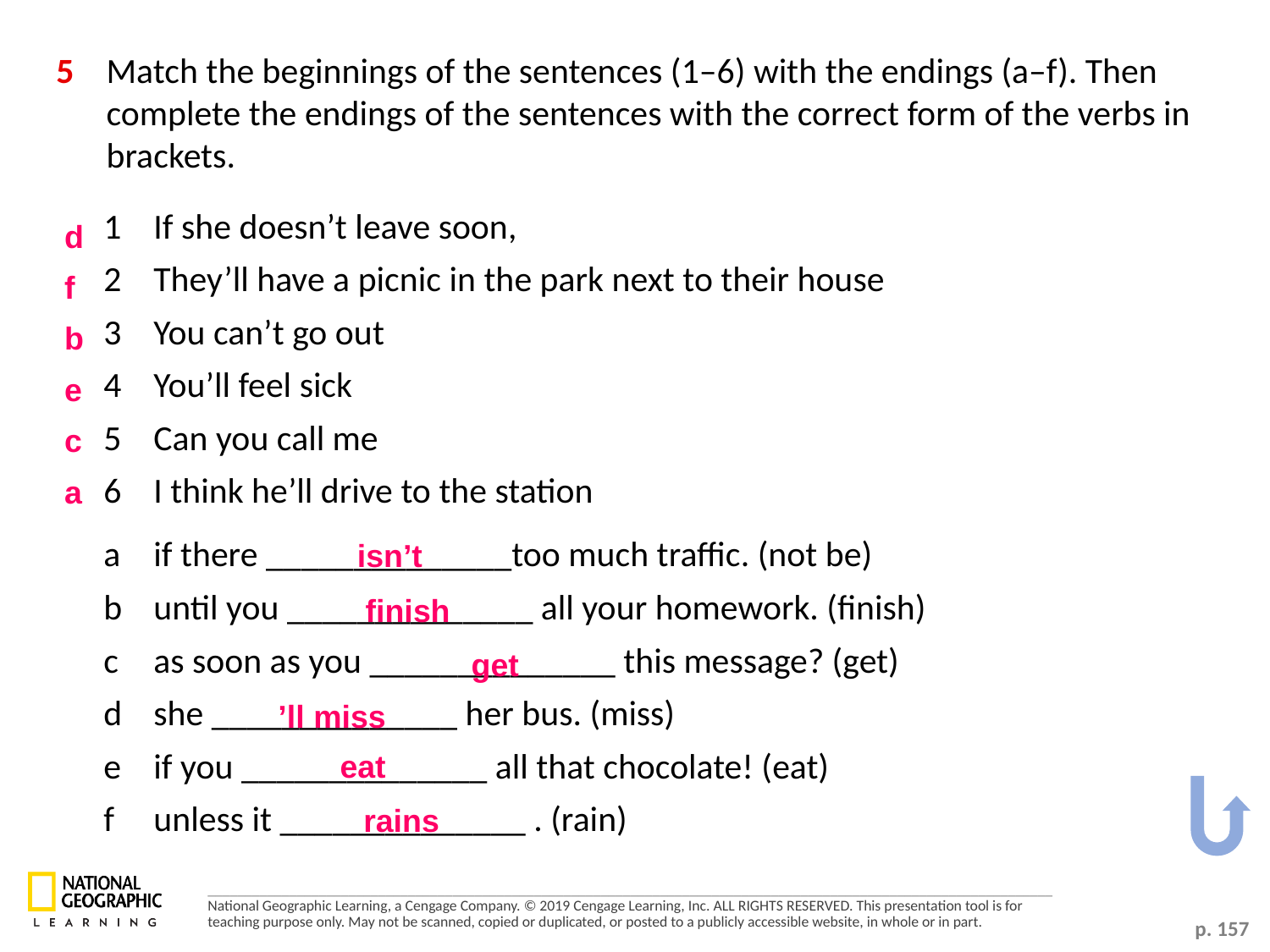

5	Match the beginnings of the sentences (1–6) with the endings (a–f). Then complete the endings of the sentences with the correct form of the verbs in brackets.
1 	If she doesn’t leave soon,
2 	They’ll have a picnic in the park next to their house
3 	You can’t go out
4 	You’ll feel sick
5 	Can you call me
6 	I think he’ll drive to the station
a 	if there ______________too much traffic. (not be)
b 	until you ______________ all your homework. (finish)
c 	as soon as you ______________ this message? (get)
d 	she ______________ her bus. (miss)
e 	if you ______________ all that chocolate! (eat)
f 	unless it ______________ . (rain)
d
f
b
e
c
a
isn’t
finish
get
 ’ll miss
eat

rains
p. 157